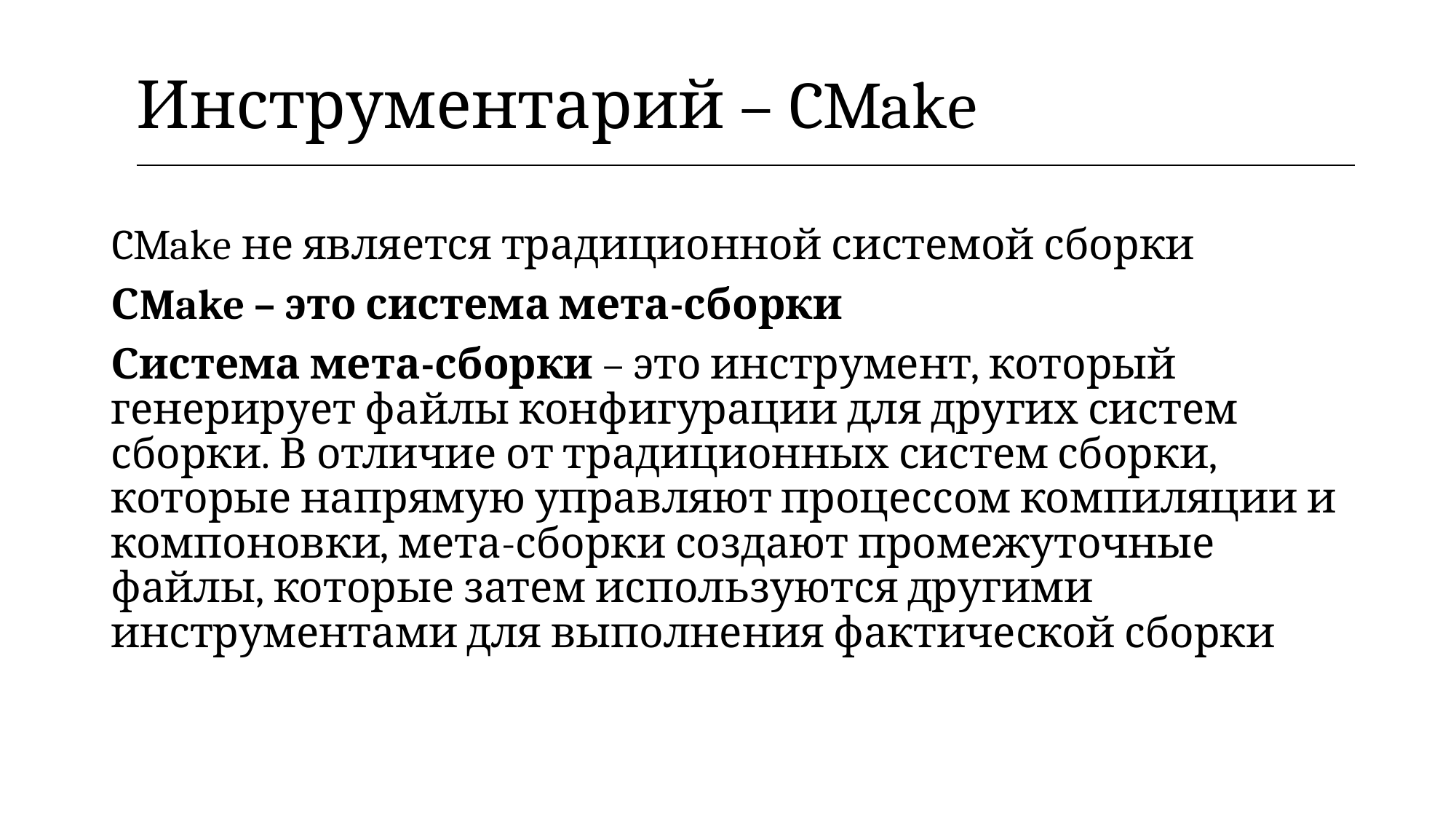

| Инструментарий – CMake |
| --- |
CMake не является традиционной системой сборки
СMake – это система мета-сборки
Система мета-сборки – это инструмент, который генерирует файлы конфигурации для других систем сборки. В отличие от традиционных систем сборки, которые напрямую управляют процессом компиляции и компоновки, мета-сборки создают промежуточные файлы, которые затем используются другими инструментами для выполнения фактической сборки